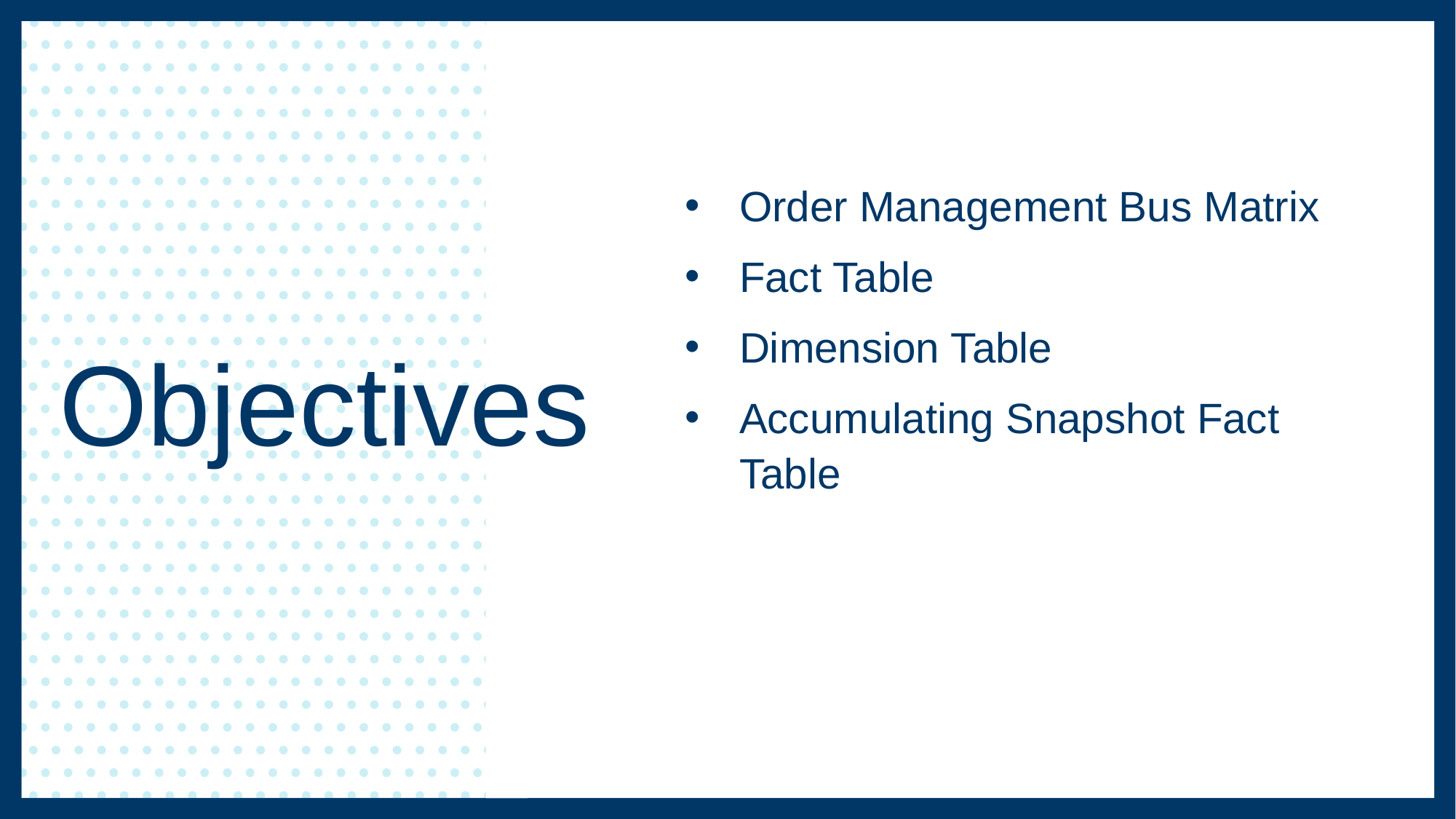

# Objectives
Order Management Bus Matrix
Fact Table
Dimension Table
Accumulating Snapshot Fact Table